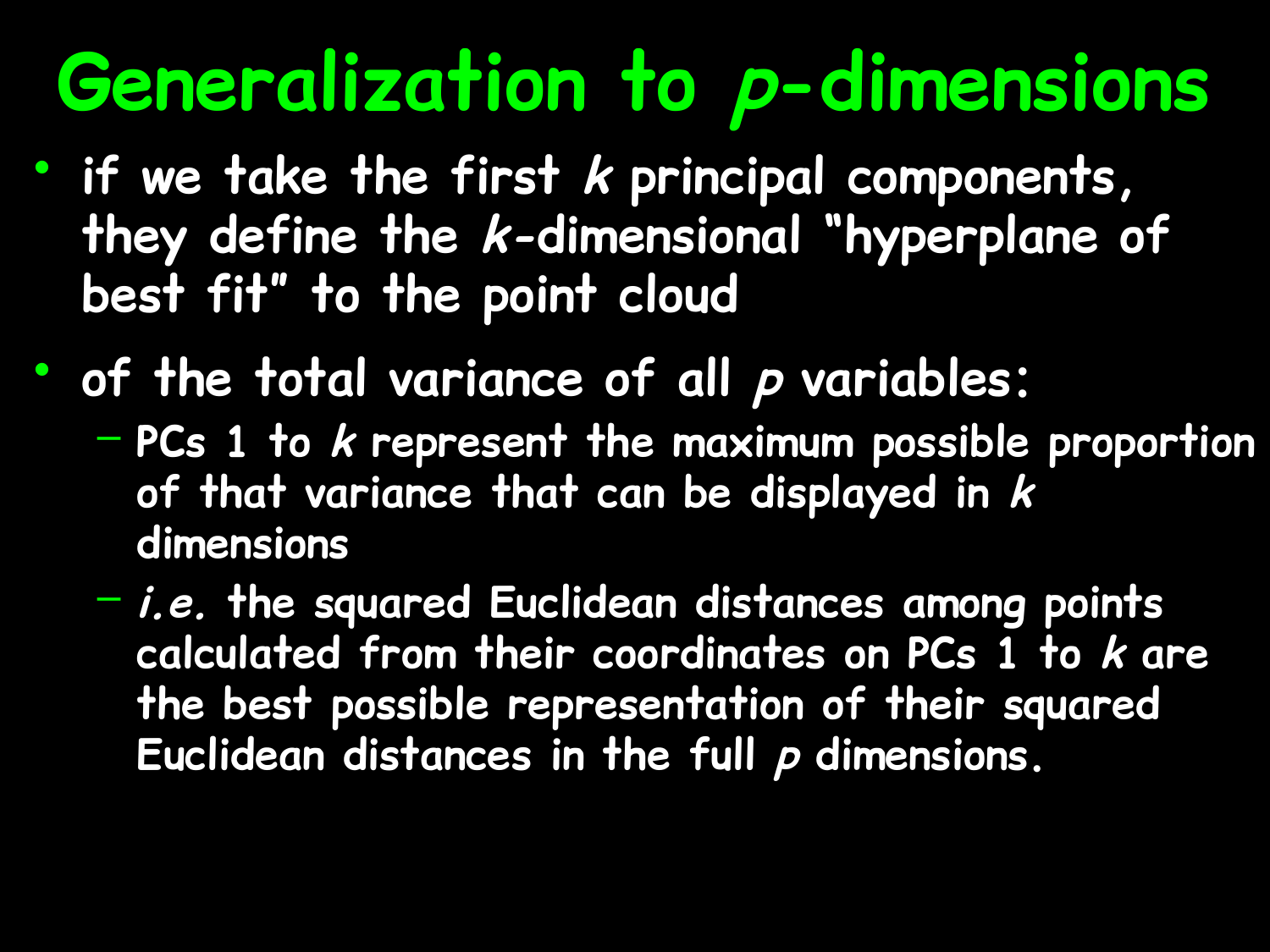

# Generalization to p-dimensions
if we take the first k principal components, they define the k-dimensional “hyperplane of best fit” to the point cloud
of the total variance of all p variables:
PCs 1 to k represent the maximum possible proportion of that variance that can be displayed in k dimensions
i.e. the squared Euclidean distances among points calculated from their coordinates on PCs 1 to k are the best possible representation of their squared Euclidean distances in the full p dimensions.